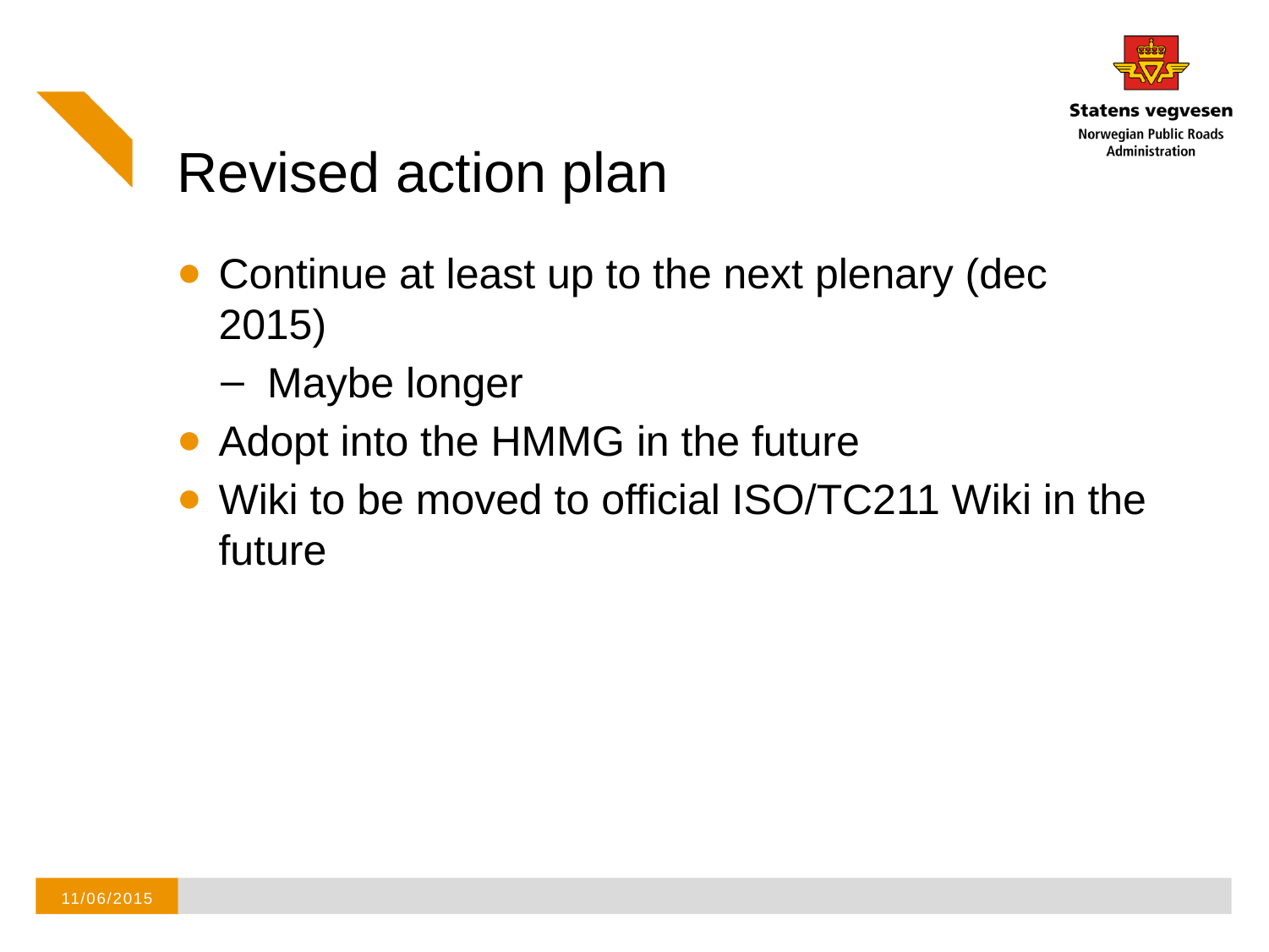

# Revised action plan
Continue at least up to the next plenary (dec 2015)
 Maybe longer
Adopt into the HMMG in the future
Wiki to be moved to official ISO/TC211 Wiki in the future

11/06/2015